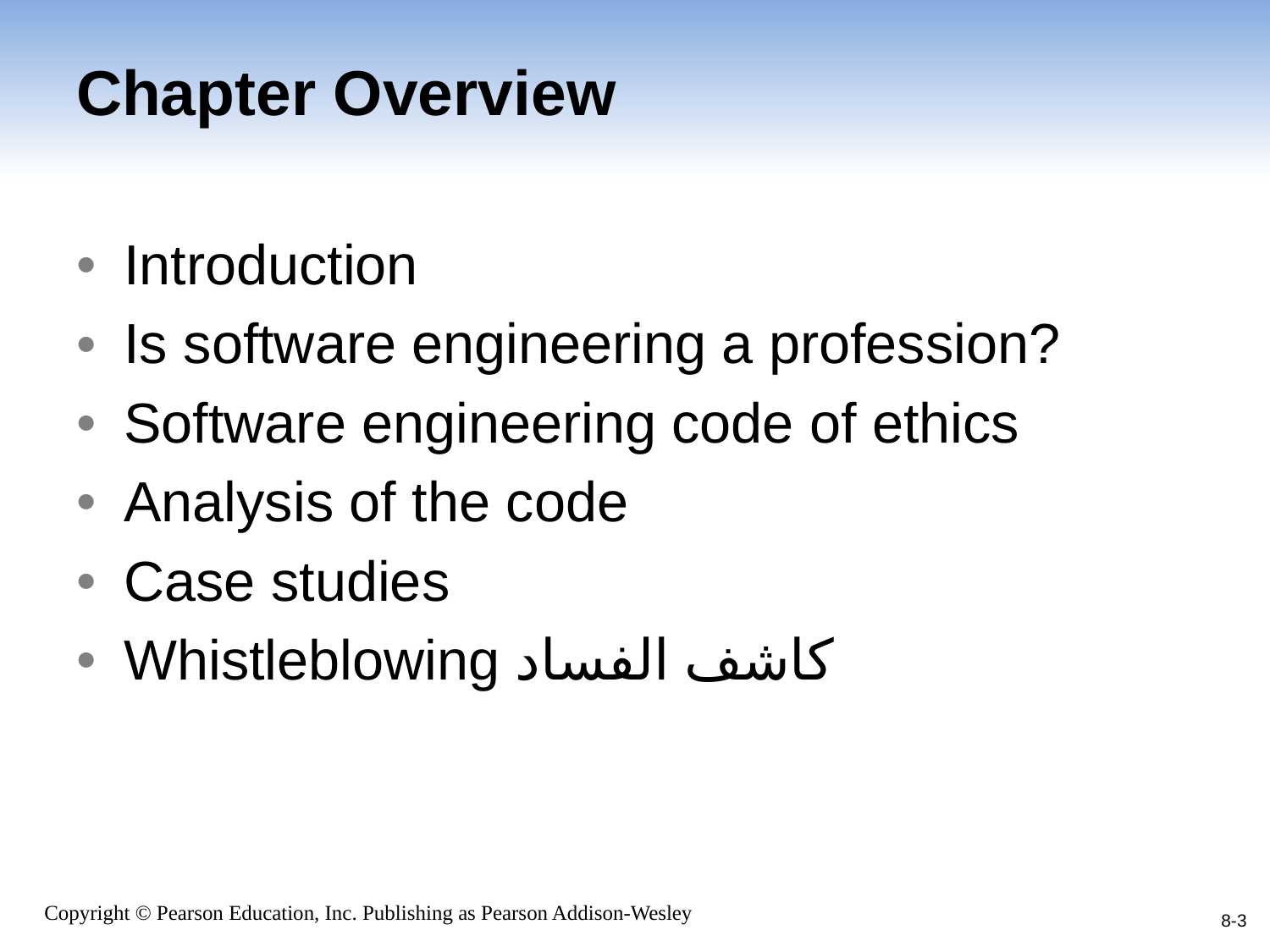

# Chapter Overview
Introduction
Is software engineering a profession?
Software engineering code of ethics
Analysis of the code
Case studies
Whistleblowing كاشف الفساد
8-3